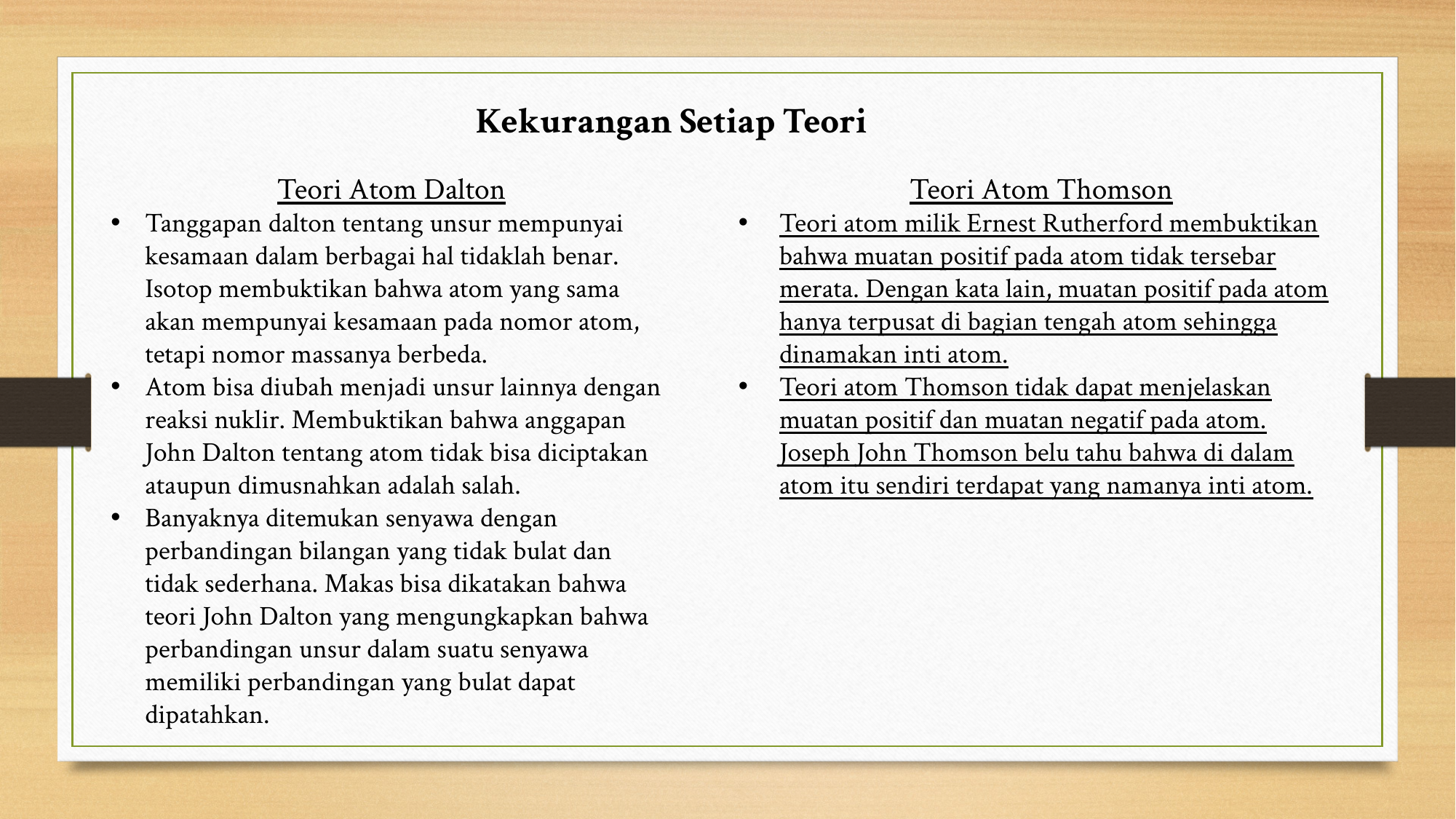

Kekurangan Setiap Teori
Teori Atom Dalton
Tanggapan dalton tentang unsur mempunyai kesamaan dalam berbagai hal tidaklah benar. Isotop membuktikan bahwa atom yang sama akan mempunyai kesamaan pada nomor atom, tetapi nomor massanya berbeda.
Atom bisa diubah menjadi unsur lainnya dengan reaksi nuklir. Membuktikan bahwa anggapan John Dalton tentang atom tidak bisa diciptakan ataupun dimusnahkan adalah salah.
Banyaknya ditemukan senyawa dengan perbandingan bilangan yang tidak bulat dan tidak sederhana. Makas bisa dikatakan bahwa teori John Dalton yang mengungkapkan bahwa perbandingan unsur dalam suatu senyawa memiliki perbandingan yang bulat dapat dipatahkan.

Teori Atom Thomson
Teori atom milik Ernest Rutherford membuktikan bahwa muatan positif pada atom tidak tersebar merata. Dengan kata lain, muatan positif pada atom hanya terpusat di bagian tengah atom sehingga dinamakan inti atom.
Teori atom Thomson tidak dapat menjelaskan muatan positif dan muatan negatif pada atom. Joseph John Thomson belu tahu bahwa di dalam atom itu sendiri terdapat yang namanya inti atom.